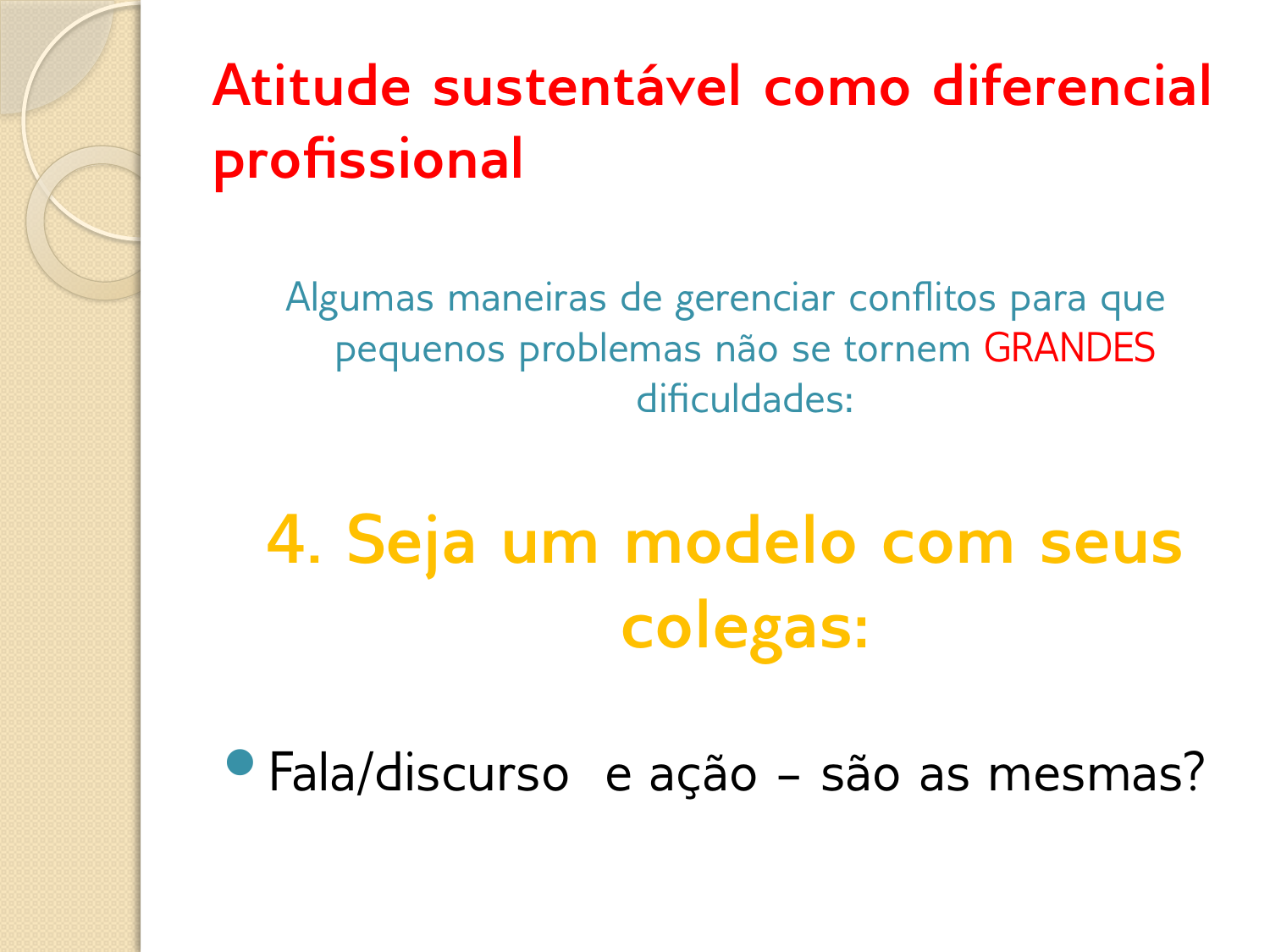

# Atitude sustentável como diferencial profissional

Algumas maneiras de gerenciar conflitos para que pequenos problemas não se tornem GRANDES dificuldades:

4. Seja um modelo com seus colegas:

Fala/discurso  e ação – são as mesmas?